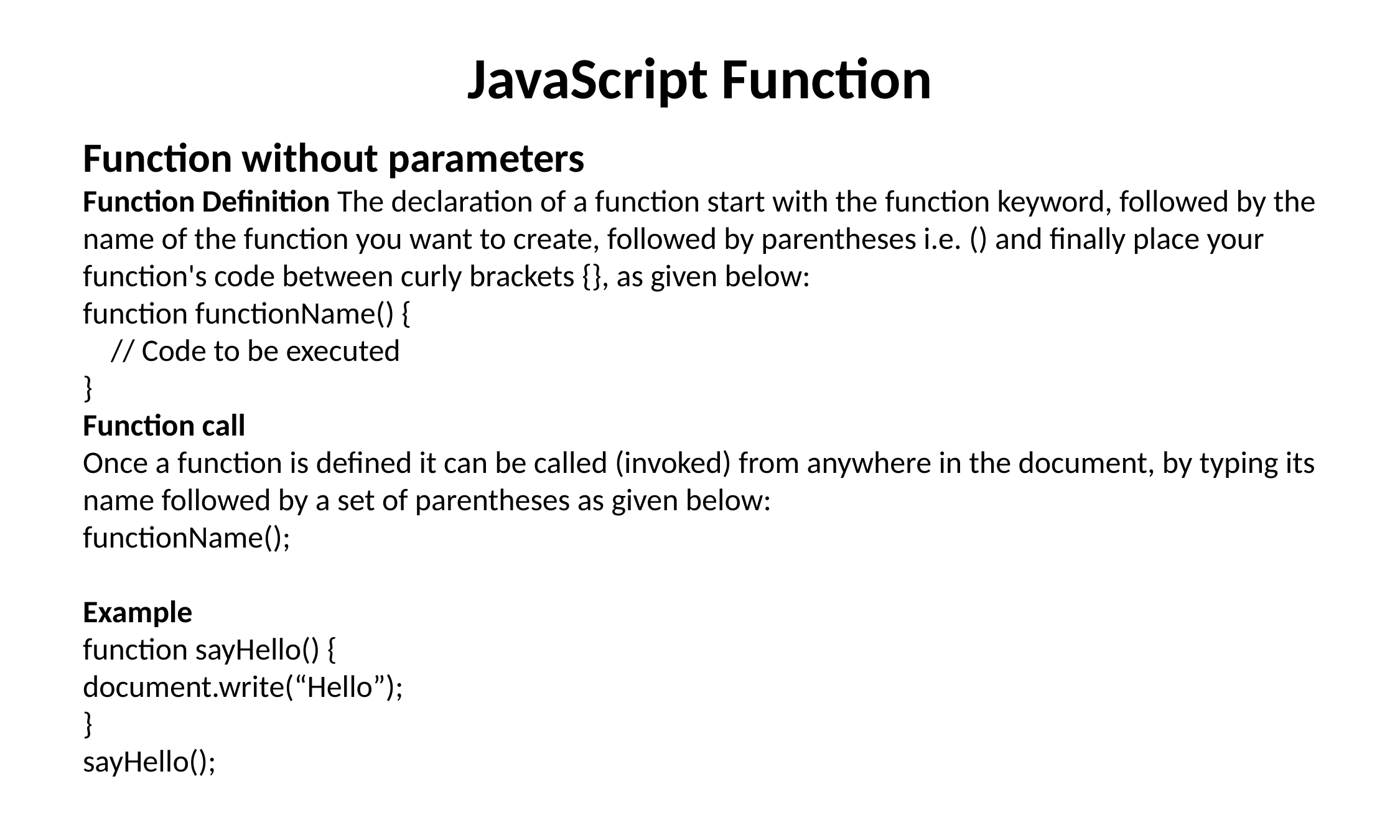

# JavaScript Function
Function without parameters
Function Definition The declaration of a function start with the function keyword, followed by the name of the function you want to create, followed by parentheses i.e. () and finally place your function's code between curly brackets {}, as given below:
function functionName() {
    // Code to be executed
}
Function call
Once a function is defined it can be called (invoked) from anywhere in the document, by typing its name followed by a set of parentheses as given below:
functionName();

Example
function sayHello() {
document.write(“Hello”);
}
sayHello();